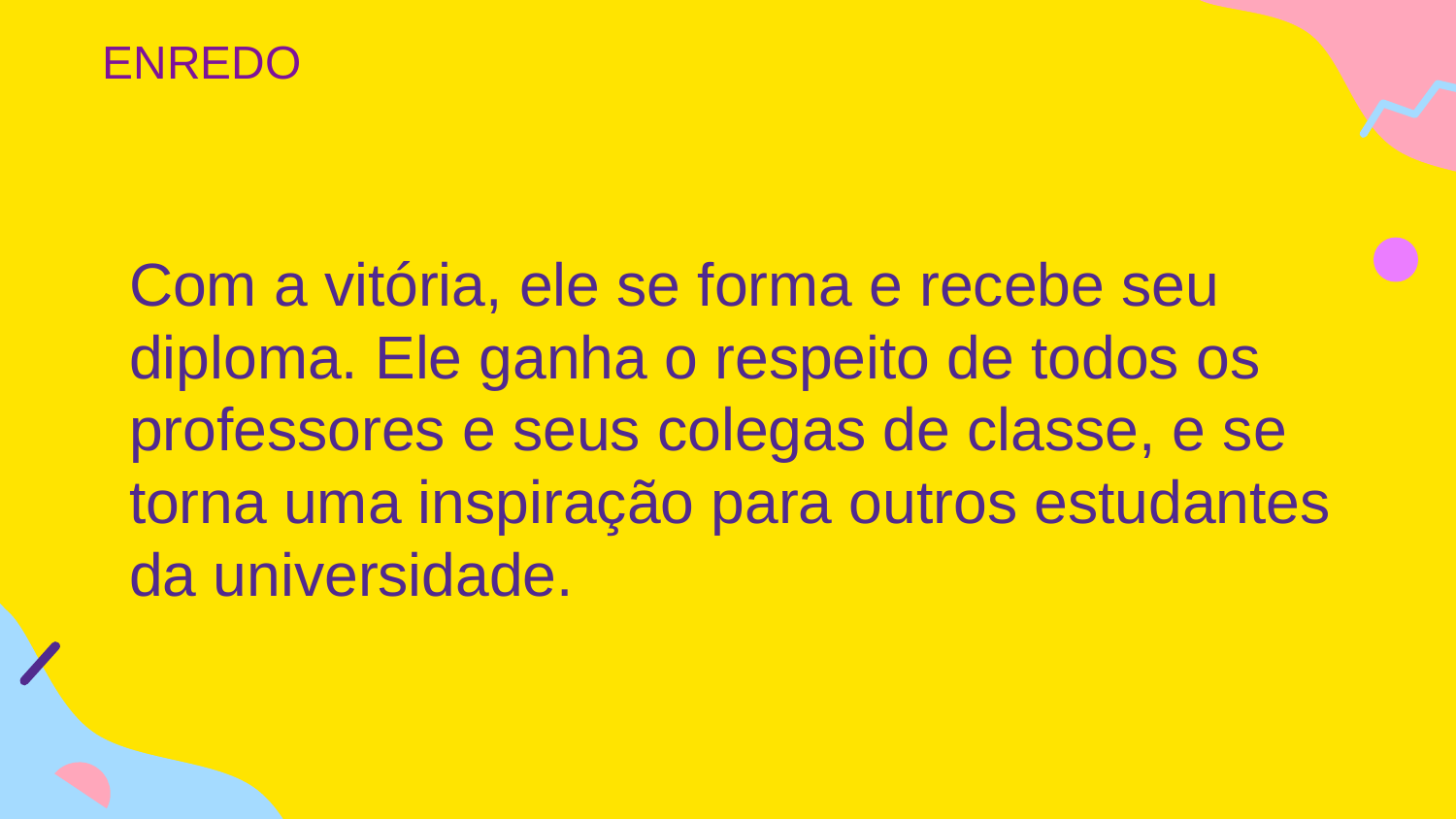

# ENREDO
Com a vitória, ele se forma e recebe seu diploma. Ele ganha o respeito de todos os professores e seus colegas de classe, e se torna uma inspiração para outros estudantes da universidade.